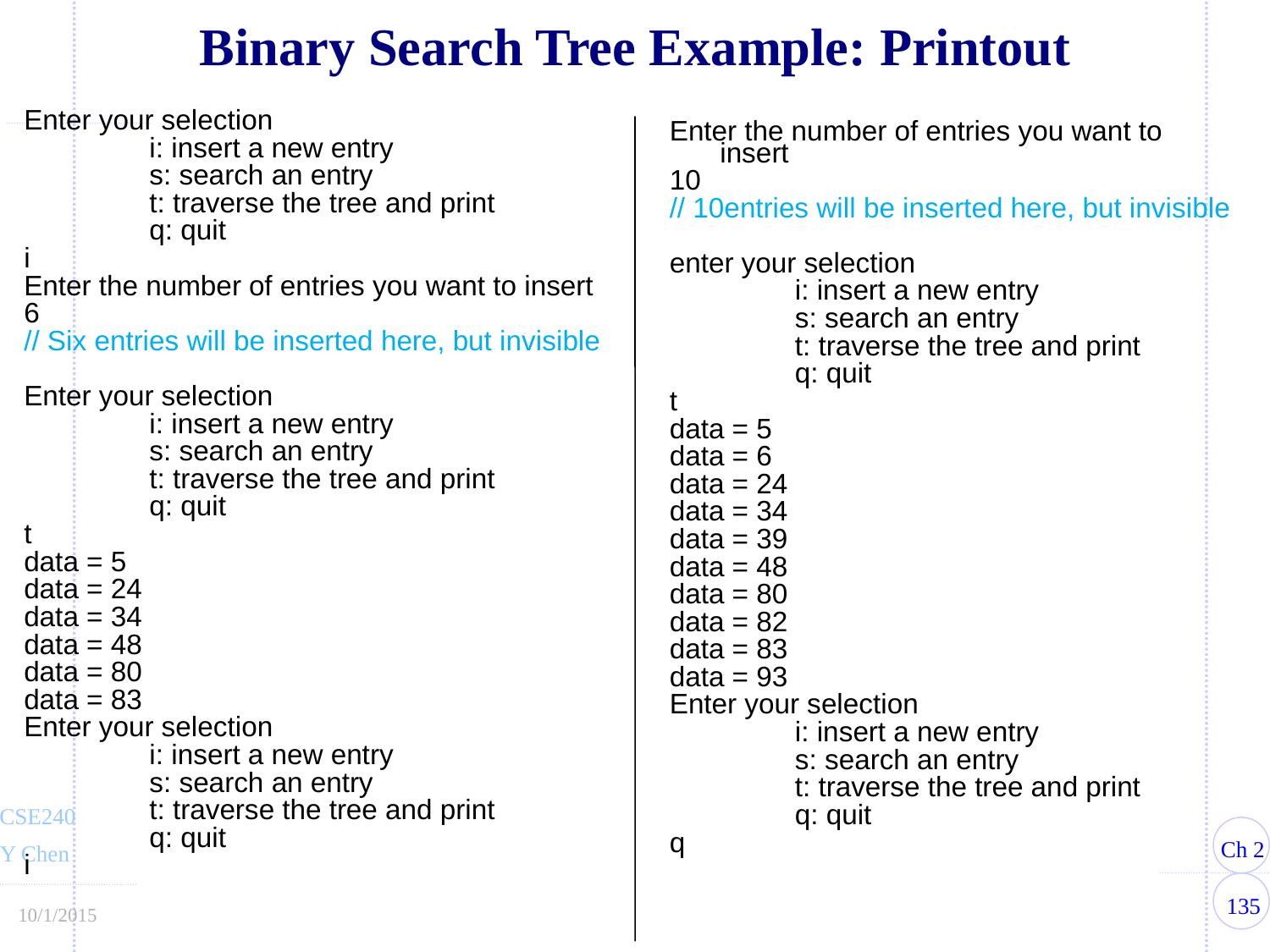

# Binary Search Tree Example: Printout
Enter your selection
                i: insert a new entry
                s: search an entry
                t: traverse the tree and print
                q: quit
i
Enter the number of entries you want to insert
6
// Six entries will be inserted here, but invisible

Enter your selection
                i: insert a new entry
                s: search an entry
                t: traverse the tree and print
                q: quit
t
data = 5
data = 24
data = 34
data = 48
data = 80
data = 83
Enter your selection
                i: insert a new entry
                s: search an entry
                t: traverse the tree and print
                q: quit
i

Enter the number of entries you want to insert
10
// 10entries will be inserted here, but invisible

enter your selection
                i: insert a new entry
                s: search an entry
                t: traverse the tree and print
                q: quit
t
data = 5
data = 6
data = 24
data = 34
data = 39
data = 48
data = 80
data = 82
data = 83
data = 93
Enter your selection
                i: insert a new entry
                s: search an entry
                t: traverse the tree and print
                q: quit
q